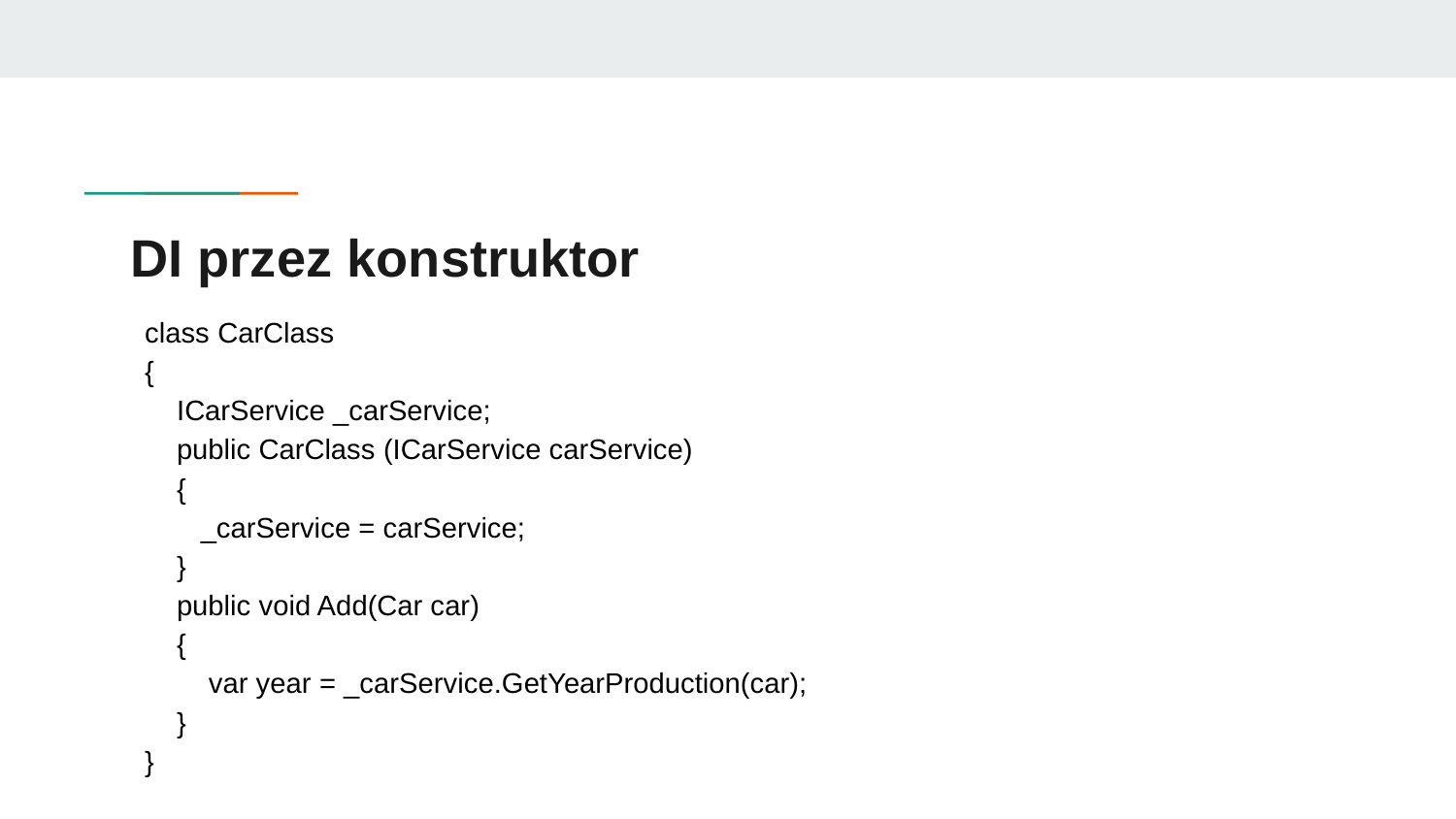

# DI przez konstruktor
class CarClass
{
    ICarService _carService;
    public CarClass (ICarService carService)
    {
       _carService = carService;
    }
    public void Add(Car car)
    {
        var year = _carService.GetYearProduction(car);
    }
}